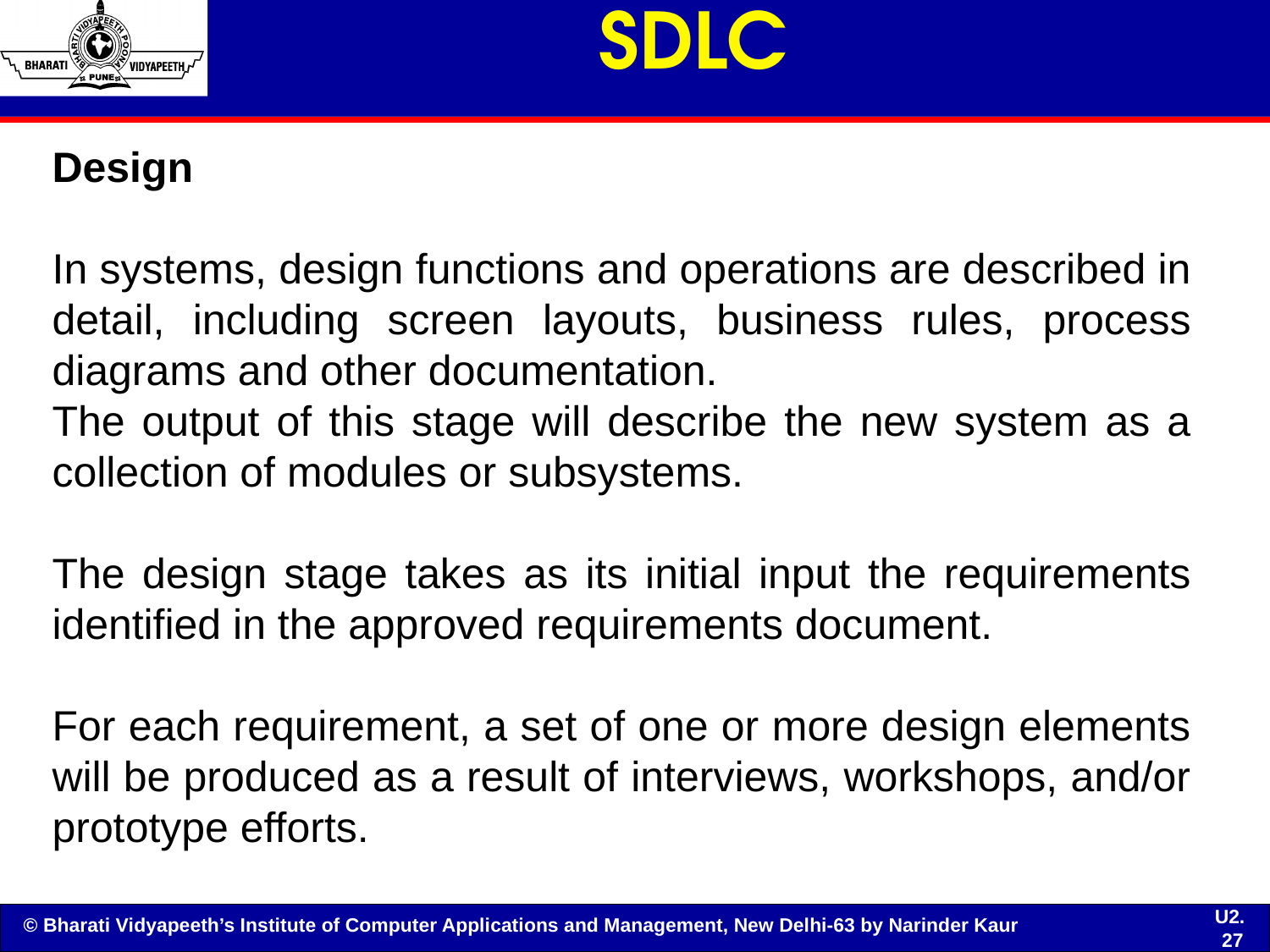

# SDLC
Design

In systems, design functions and operations are described in detail, including screen layouts, business rules, process diagrams and other documentation.
The output of this stage will describe the new system as a collection of modules or subsystems.

The design stage takes as its initial input the requirements identified in the approved requirements document.

For each requirement, a set of one or more design elements will be produced as a result of interviews, workshops, and/or prototype efforts.